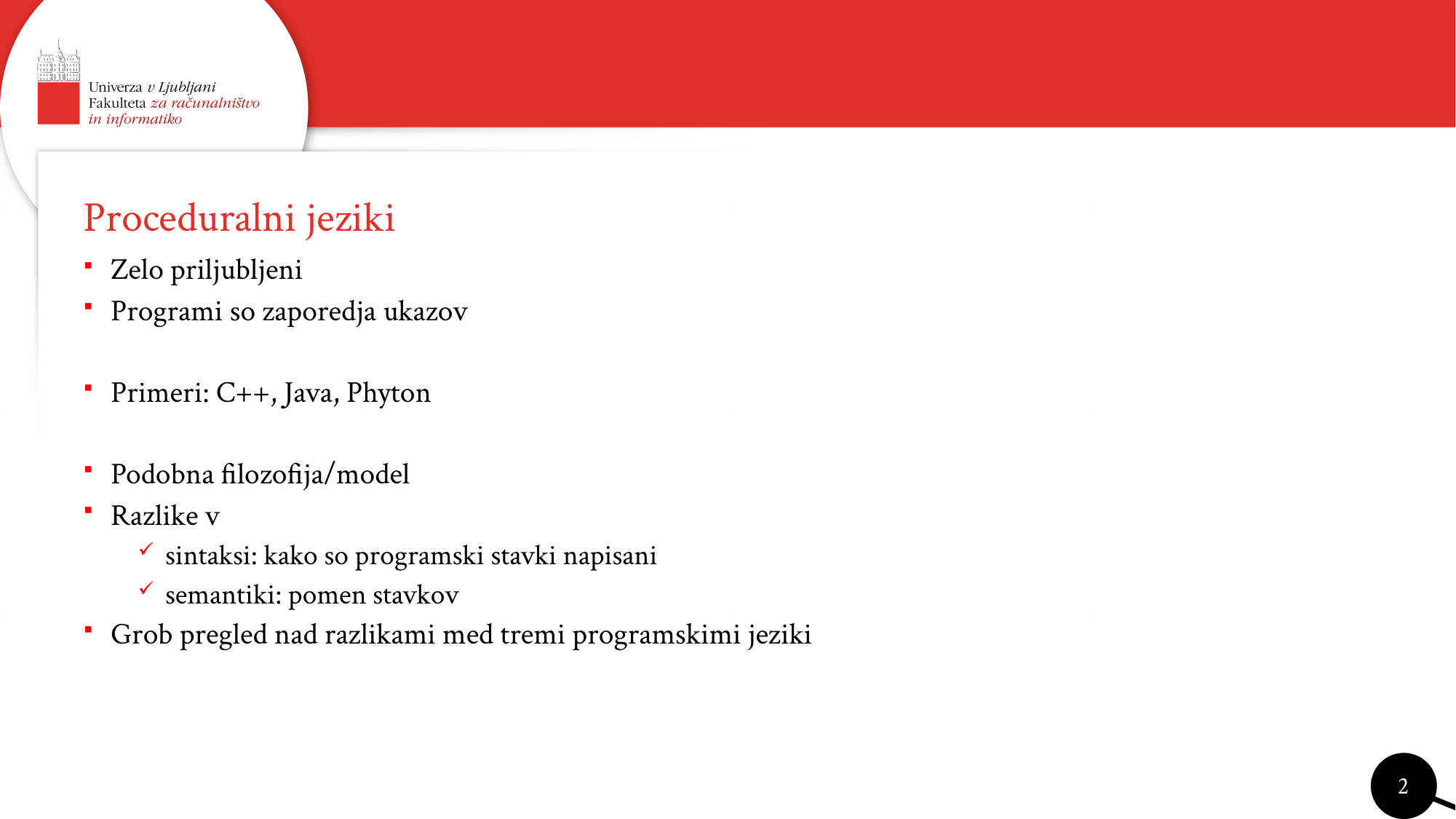

# Proceduralni jeziki
Zelo priljubljeni
Programi so zaporedja ukazov

Primeri: C++, Java, Phyton

Podobna filozofija/model
Razlike v
sintaksi: kako so programski stavki napisani
semantiki: pomen stavkov
Grob pregled nad razlikami med tremi programskimi jeziki
2